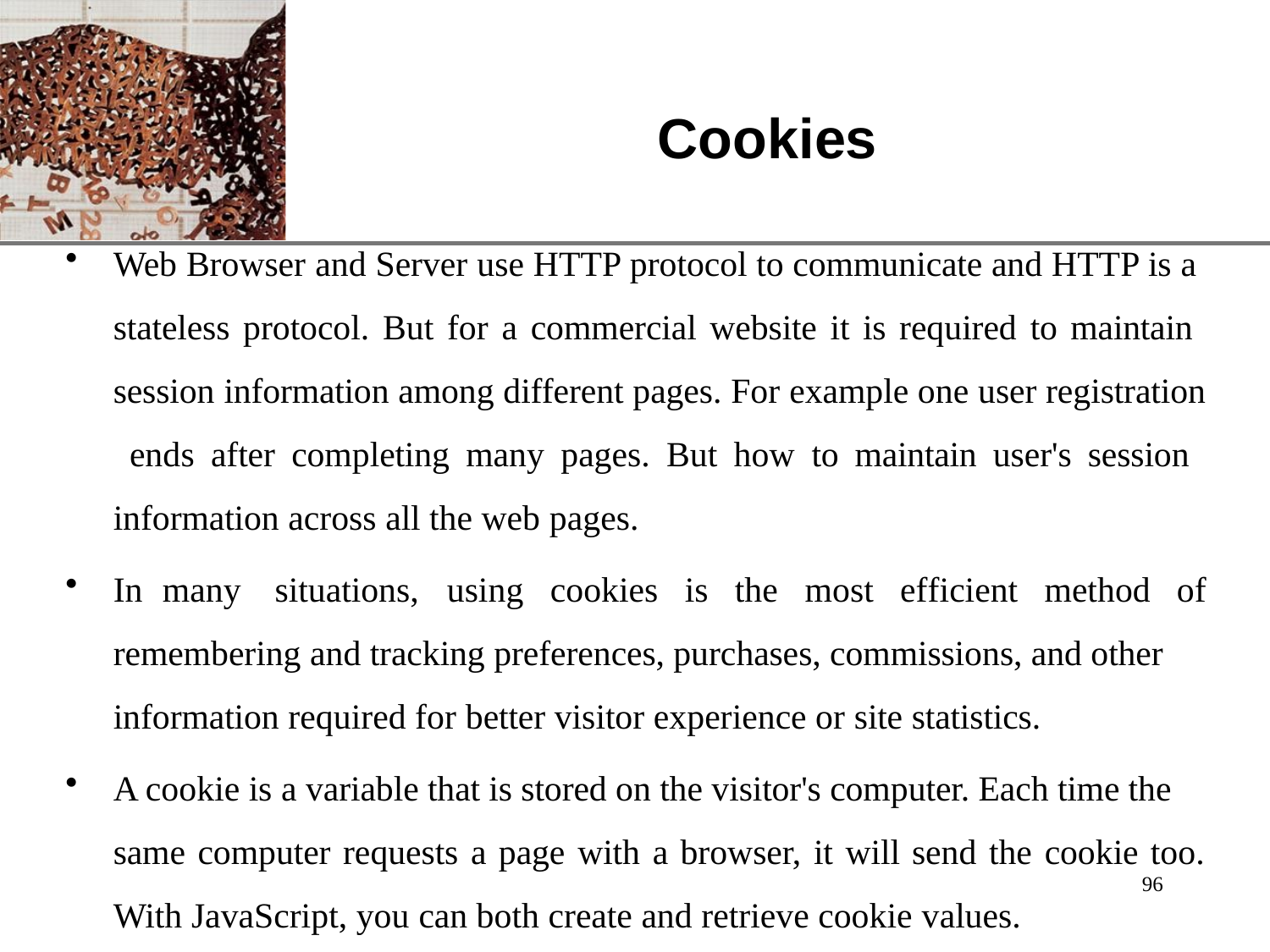

# Cookies
Web Browser and Server use HTTP protocol to communicate and HTTP is a  stateless protocol. But for a commercial website it is required to maintain  session information among different pages. For example one user registration  ends after completing many pages. But how to maintain user's session  information across all the web pages.
In	many
situations,	using	cookies	is	the	most	efficient	method	of
remembering and tracking preferences, purchases, commissions, and other  information required for better visitor experience or site statistics.
A cookie is a variable that is stored on the visitor's computer. Each time the  same computer requests a page with a browser, it will send the cookie too.
96
With JavaScript, you can both create and retrieve cookie values.